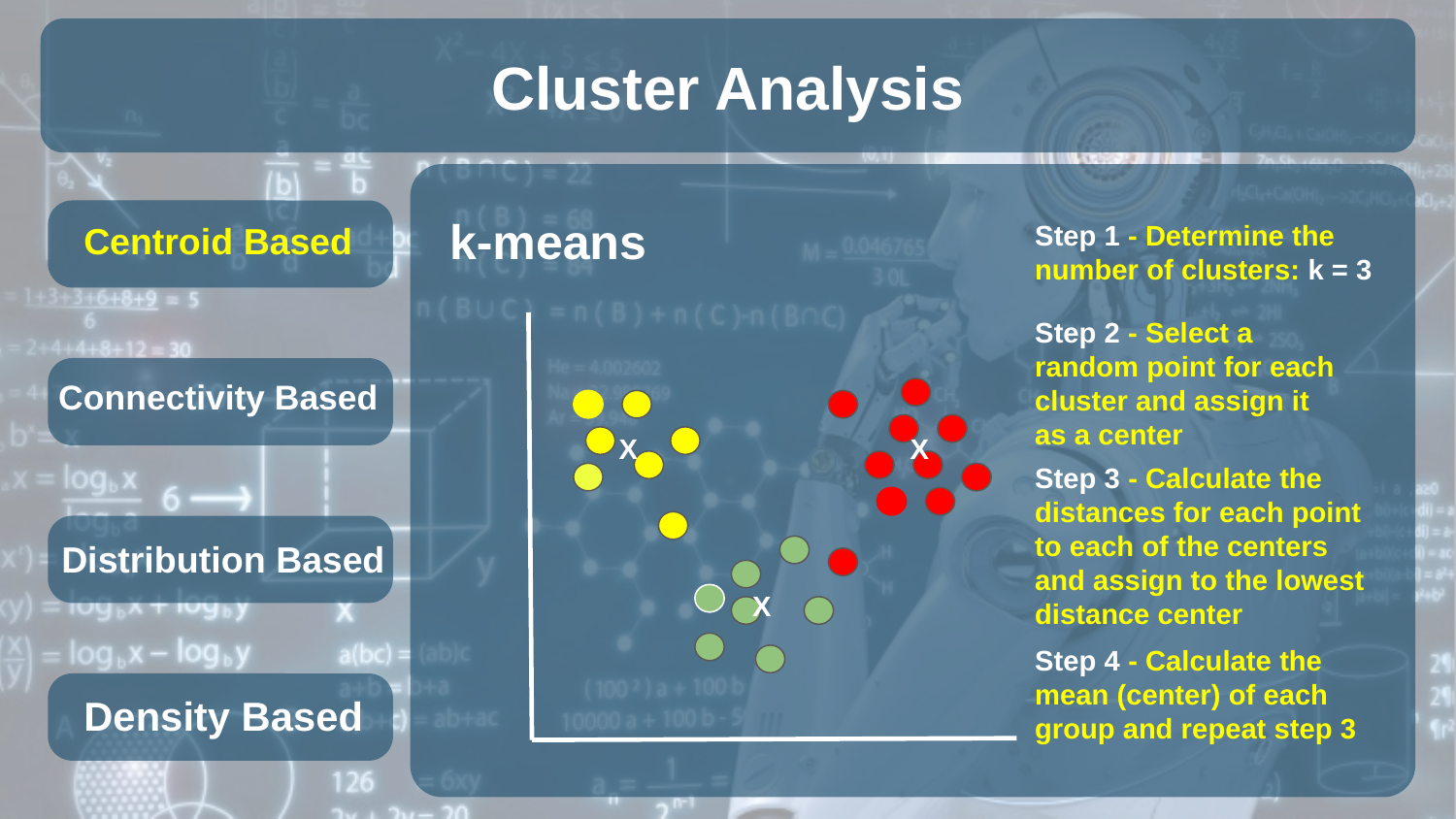

# Cluster Analysis
k-means

Step 1 - Determine the number of clusters: k = 3

Step 2 - Select a random point for each cluster and assign it as a center

X
X

Step 3 - Calculate the distances for each point to each of the centers and assign to the lowest distance center

X

Step 4 - Calculate the mean (center) of each group and repeat step 3

Centroid Based
Connectivity Based
Distribution Based
Density Based